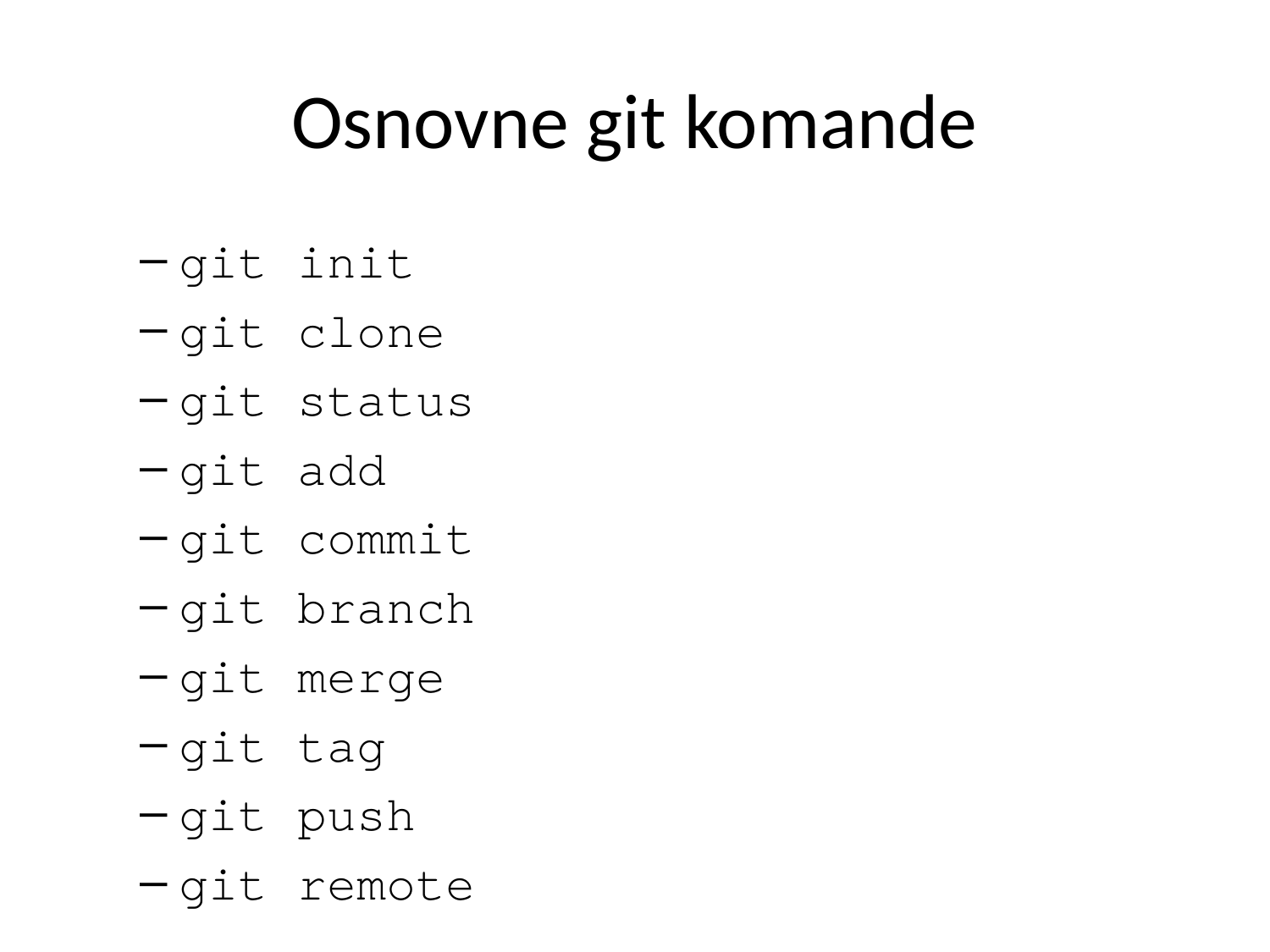

# Osnovne git komande
git init
git clone
git status
git add
git commit
git branch
git merge
git tag
git push
git remote